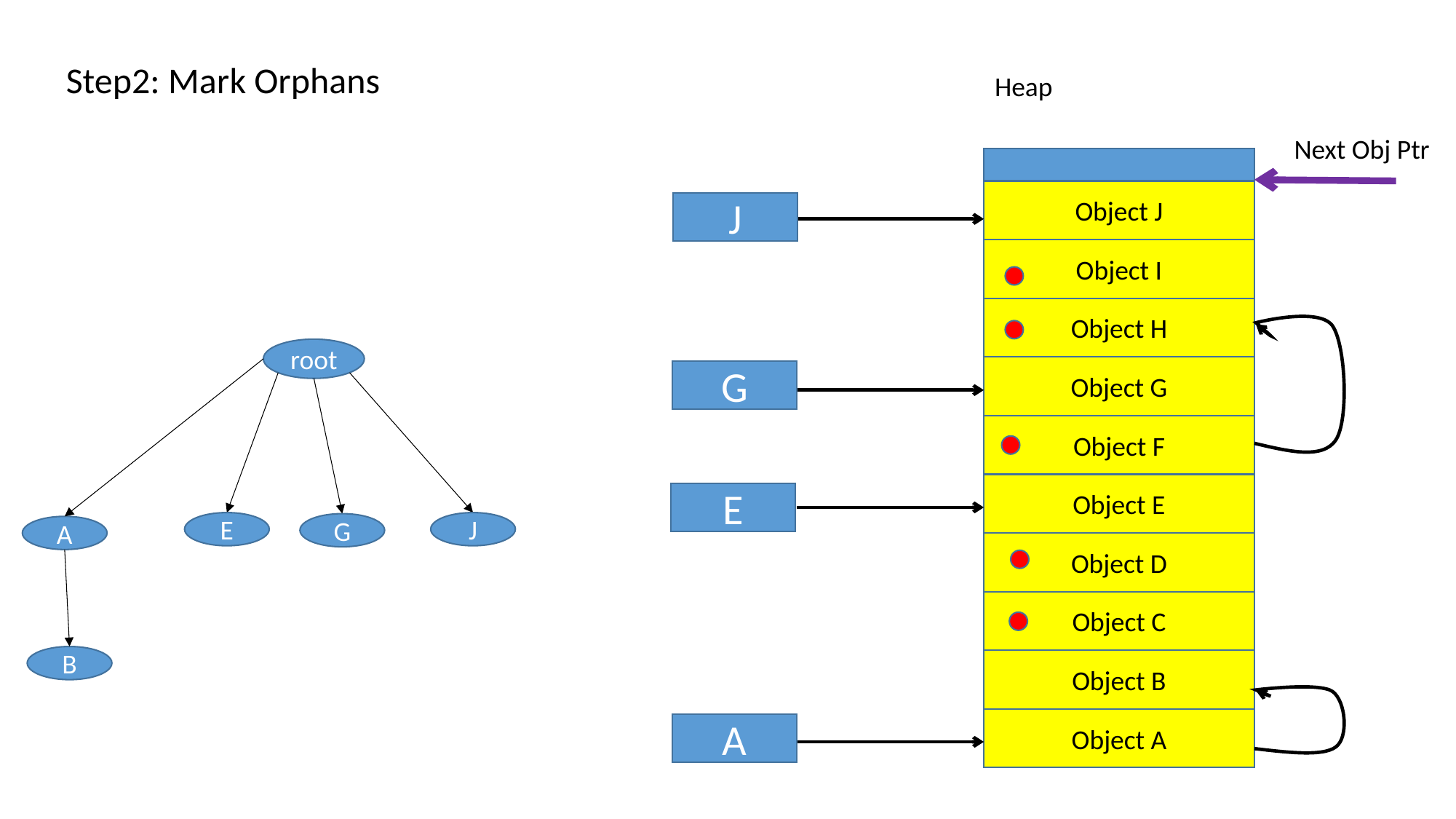

Step2: Mark Orphans
Heap
Next Obj Ptr

Object J
J
Object I

Object H

root
E
J
G
A
B
Object G
G
Object F

Object E
E
Object D

Object C

Object B

Object A
A